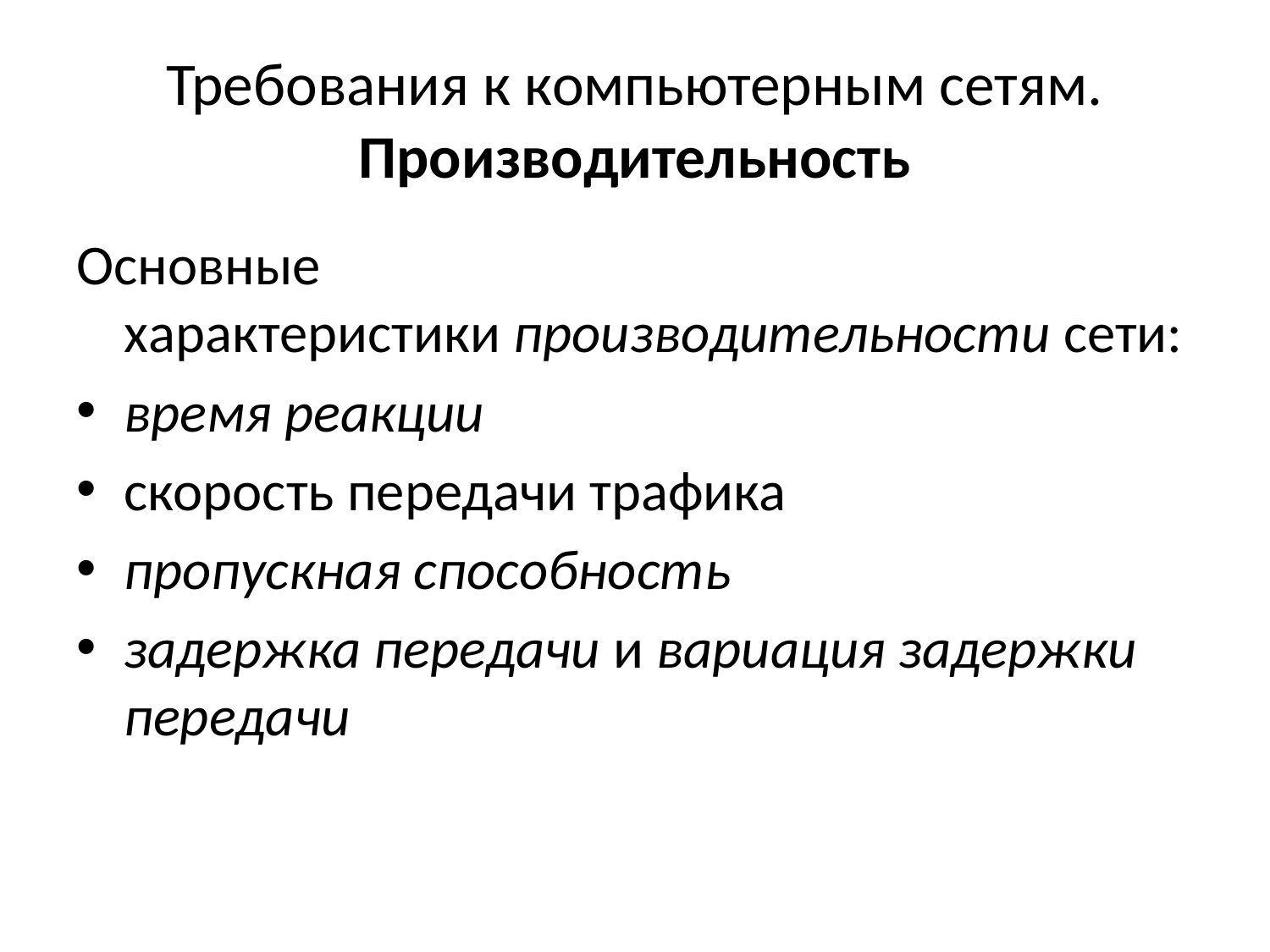

# Требования к компьютерным сетям. Производительность
Основные характеристики производительности сети:
время реакции
скорость передачи трафика
пропускная способность
задержка передачи и вариация задержки передачи